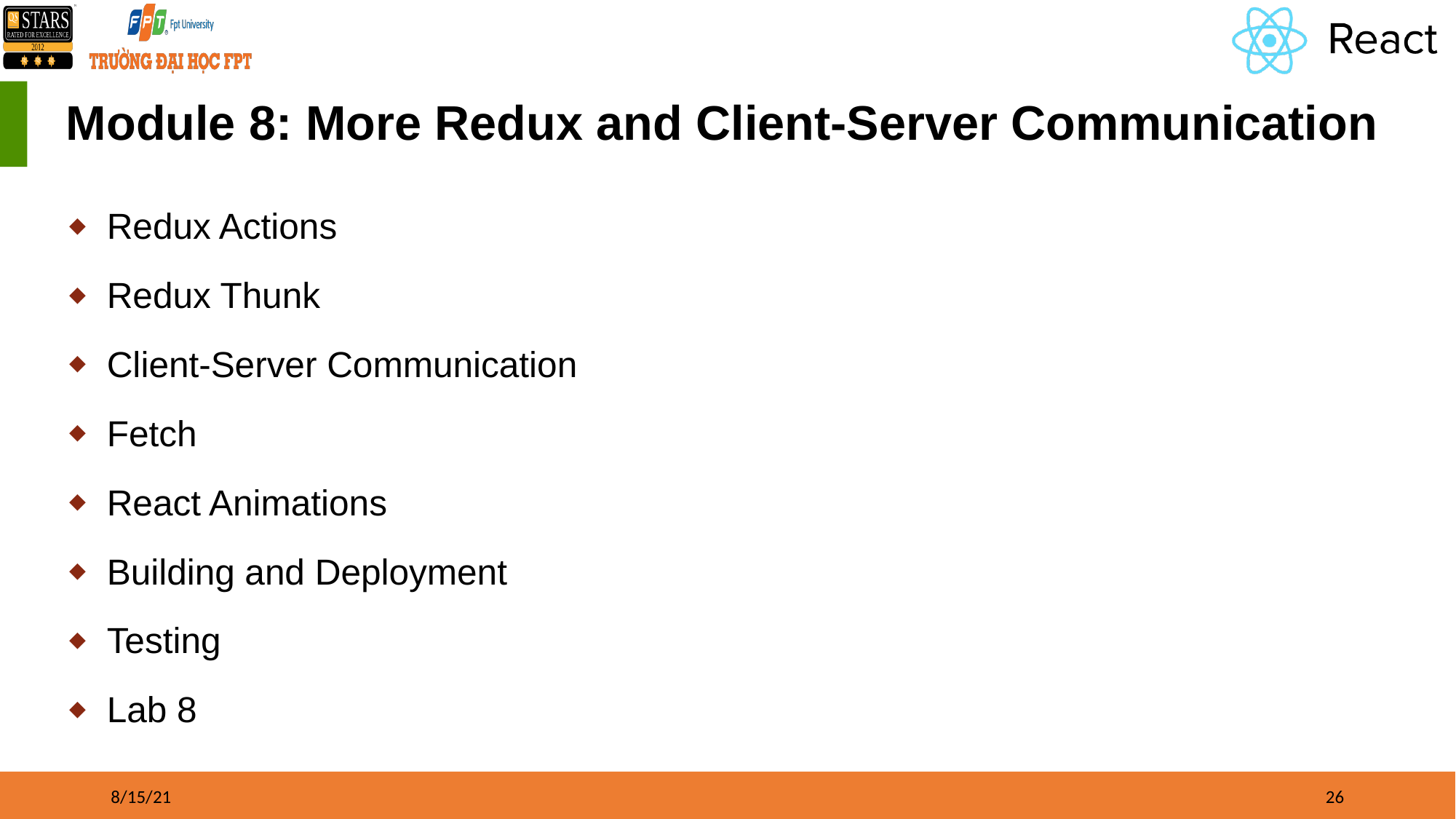

# Module 8: More Redux and Client-Server Communication
Redux Actions
Redux Thunk
Client-Server Communication
Fetch
React Animations
Building and Deployment
Testing
Lab 8
8/15/21
26